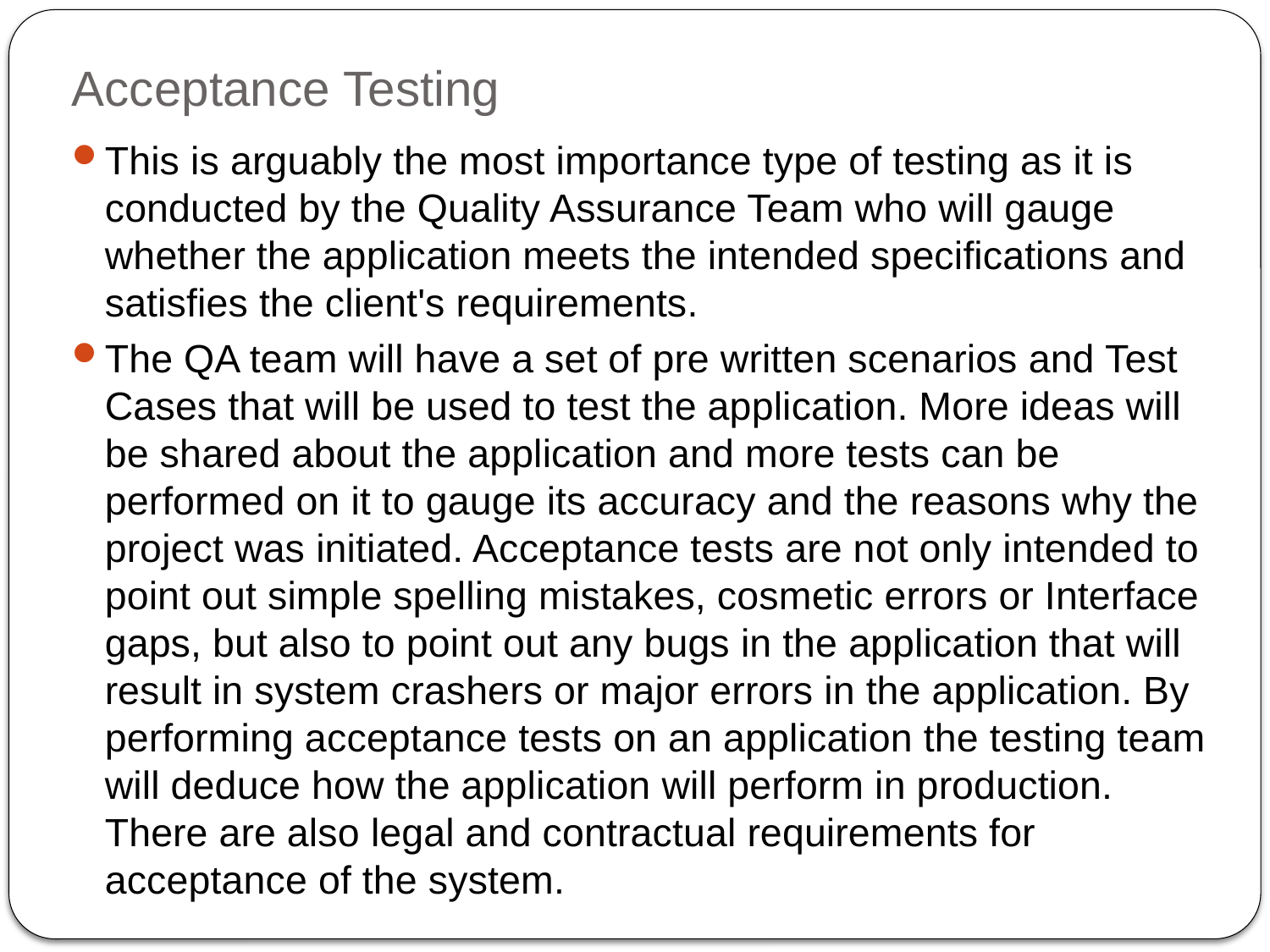

# Acceptance Testing
This is arguably the most importance type of testing as it is conducted by the Quality Assurance Team who will gauge whether the application meets the intended specifications and satisfies the client's requirements.
The QA team will have a set of pre written scenarios and Test Cases that will be used to test the application. More ideas will be shared about the application and more tests can be performed on it to gauge its accuracy and the reasons why the project was initiated. Acceptance tests are not only intended to point out simple spelling mistakes, cosmetic errors or Interface gaps, but also to point out any bugs in the application that will result in system crashers or major errors in the application. By performing acceptance tests on an application the testing team will deduce how the application will perform in production. There are also legal and contractual requirements for acceptance of the system.